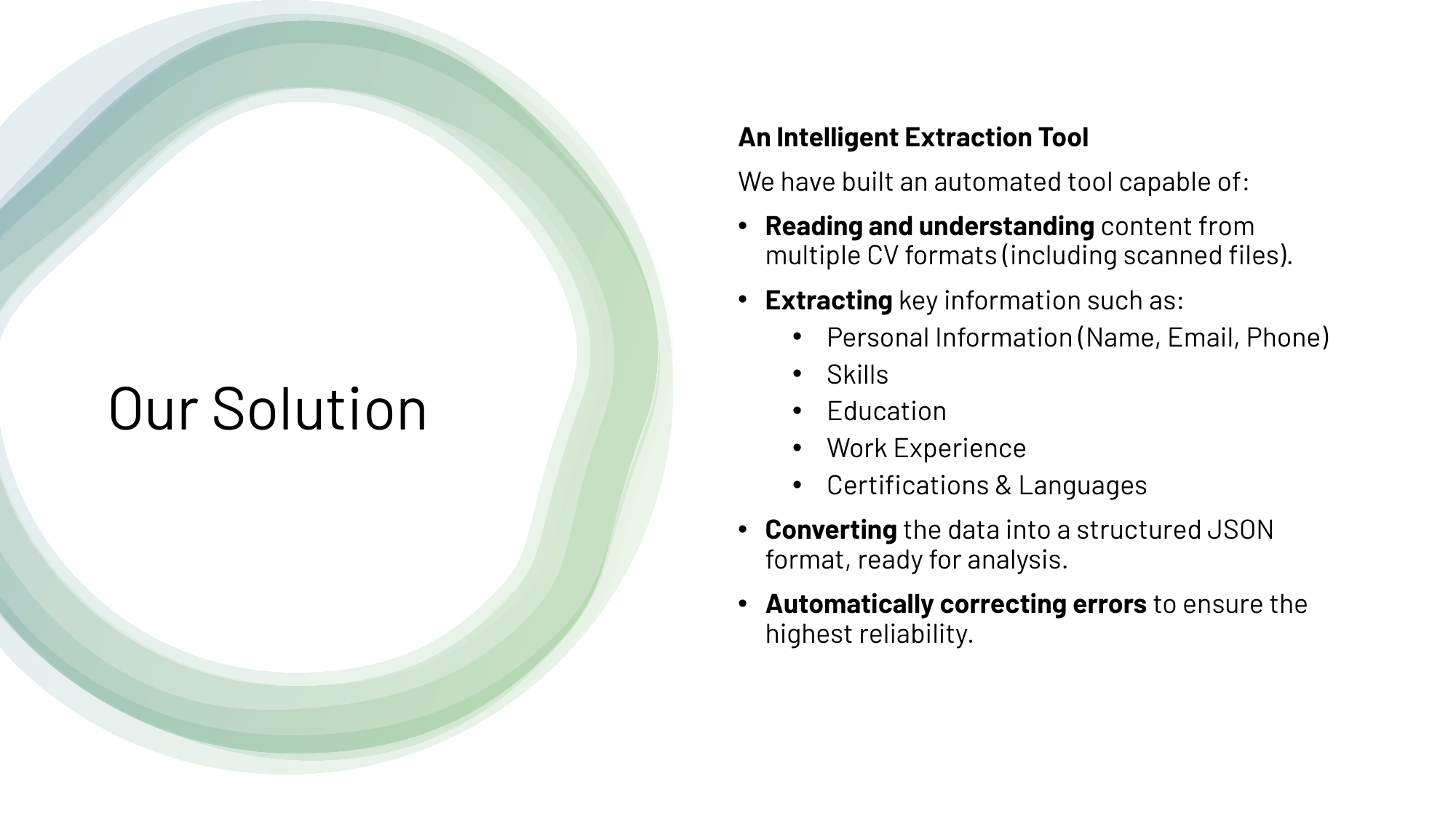

An Intelligent Extraction Tool
We have built an automated tool capable of:
Reading and understanding content from multiple CV formats (including scanned files).
Extracting key information such as:
Personal Information (Name, Email, Phone)
Skills
Education
Work Experience
Certifications & Languages
Converting the data into a structured JSON format, ready for analysis.
Automatically correcting errors to ensure the highest reliability.

# Our Solution